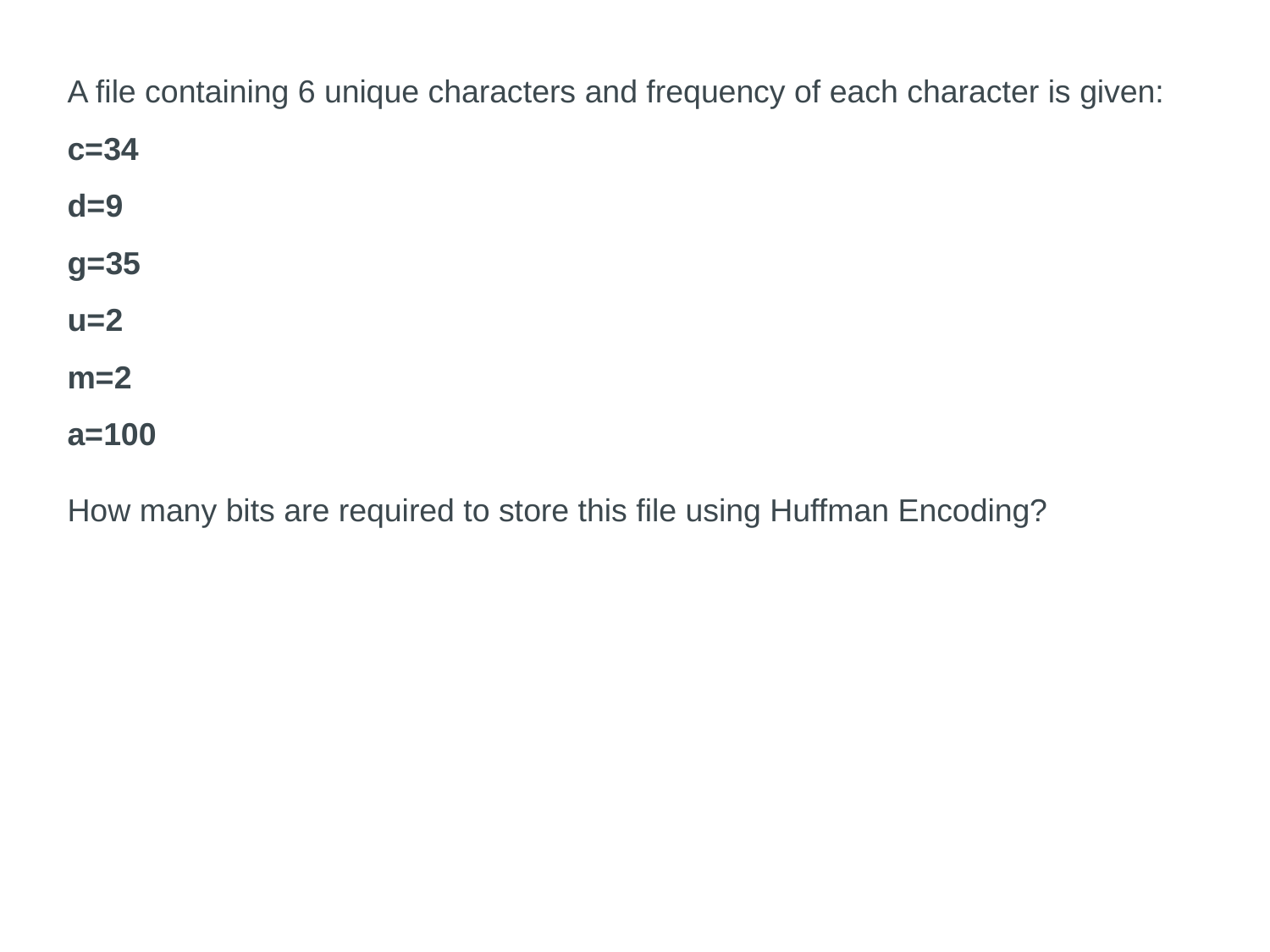

A file containing 6 unique characters and frequency of each character is given:
c=34
d=9
g=35
u=2
m=2
a=100

How many bits are required to store this file using Huffman Encoding?